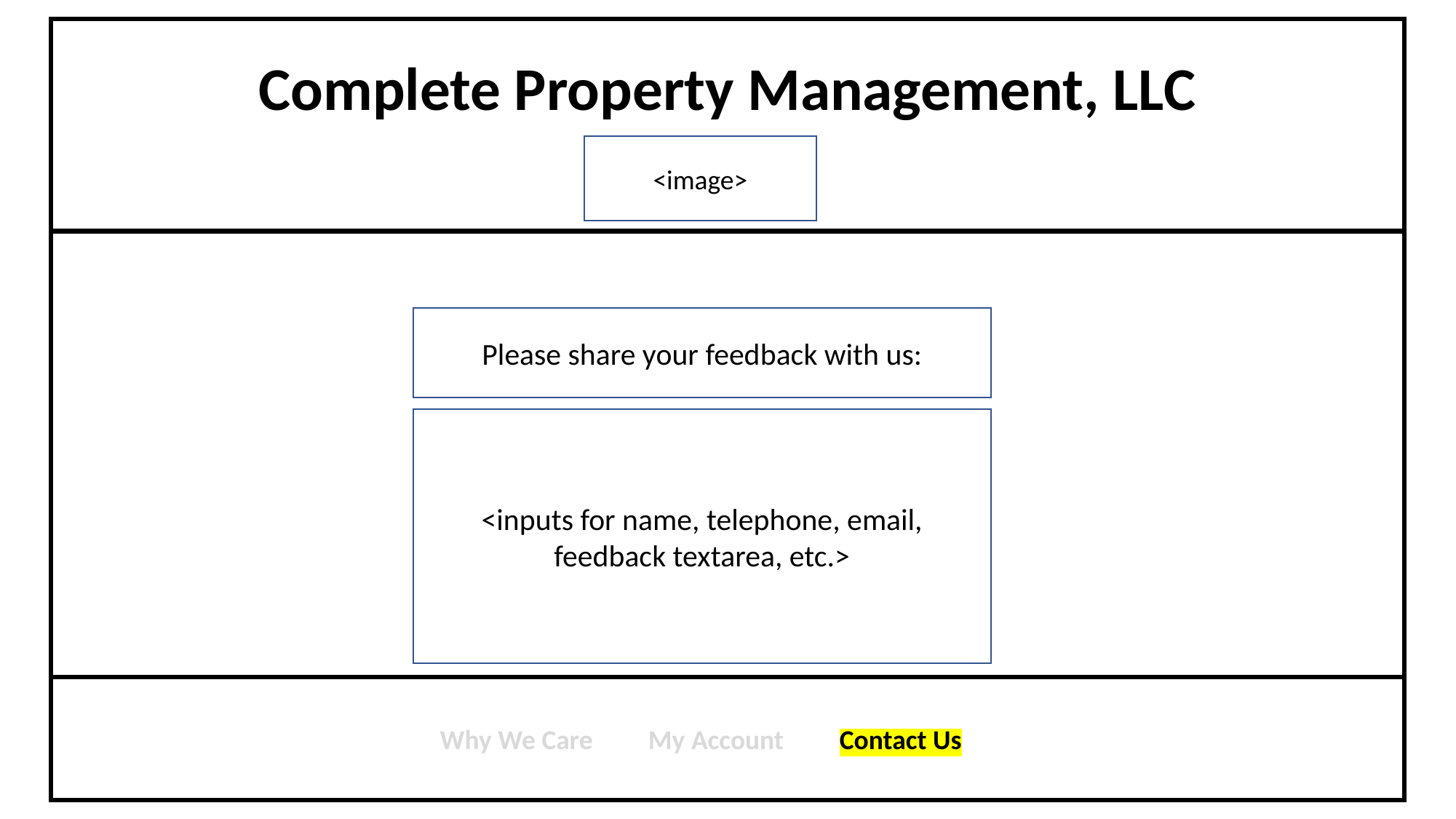

Complete Property Management, LLC
<image>

Please share your feedback with us:
<inputs for name, telephone, email, feedback textarea, etc.>

Why We Care         My Account         Contact Us